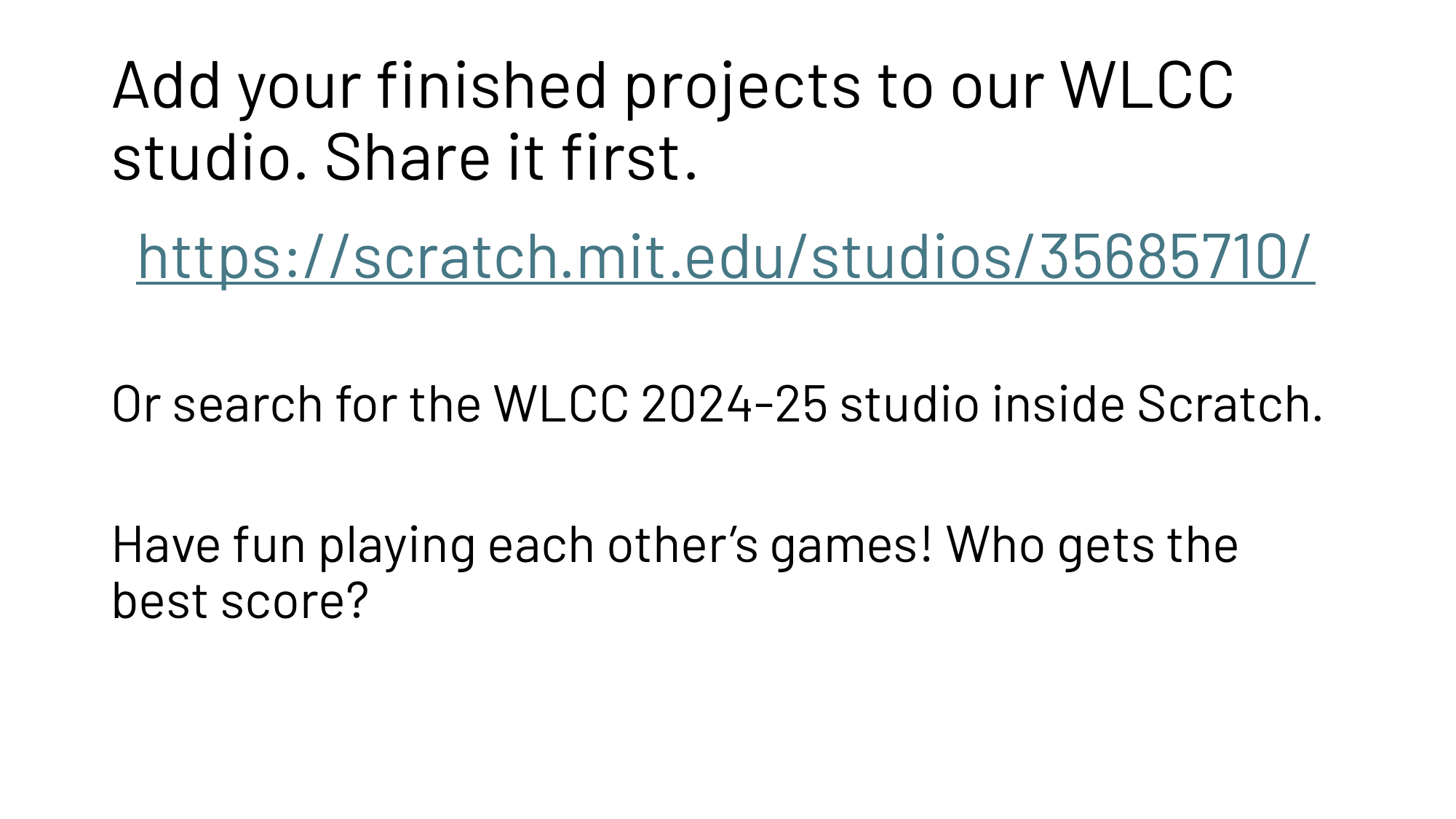

# Add your finished projects to our WLCC studio. Share it first.
https://scratch.mit.edu/studios/35685710/

Or search for the WLCC 2024-25 studio inside Scratch.

Have fun playing each other’s games! Who gets the best score?